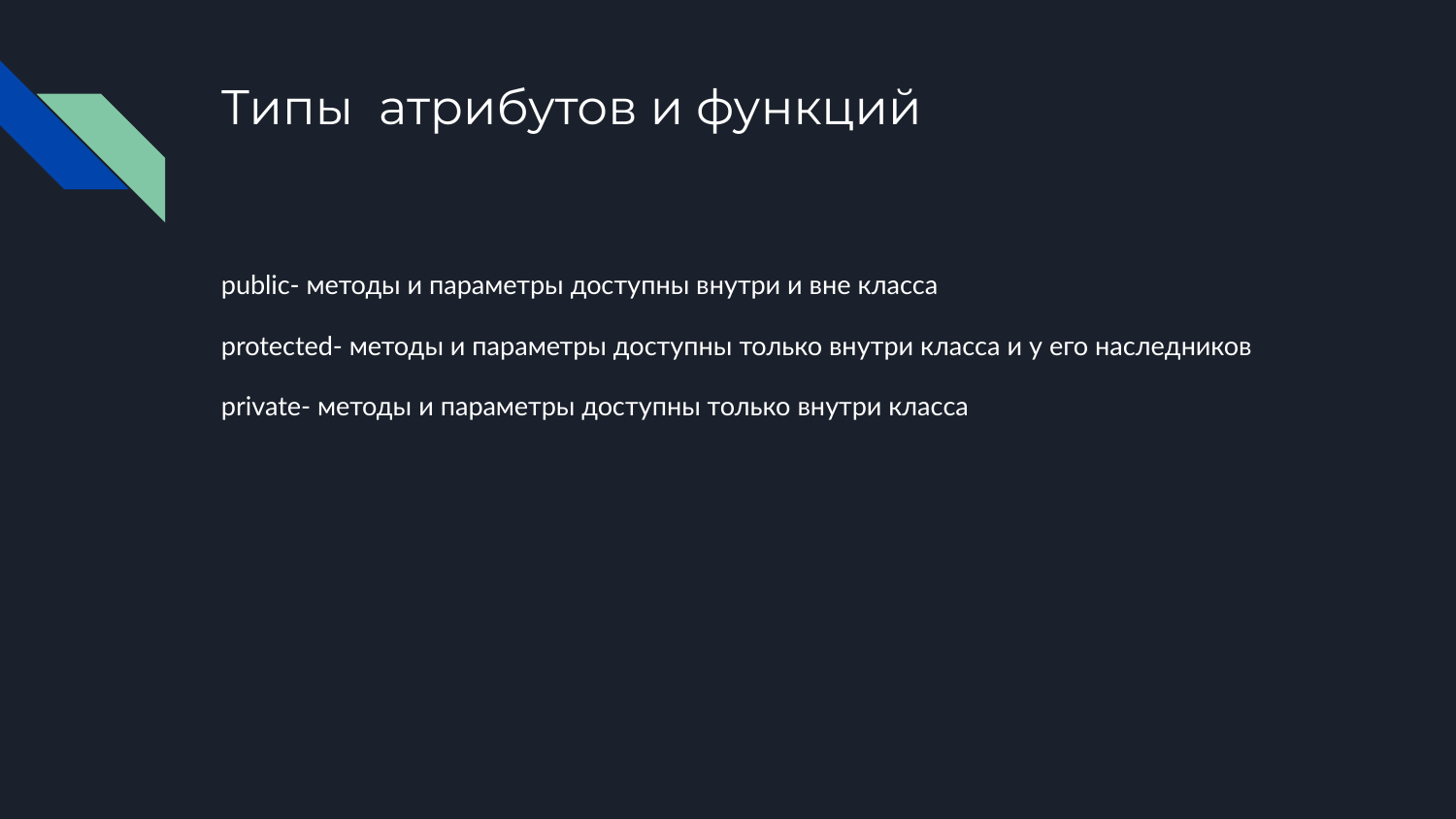

# Типы  атрибутов и функций
public- методы и параметры доступны внутри и вне класса
protected- методы и параметры доступны только внутри класса и у его наследников
private- методы и параметры доступны только внутри класса